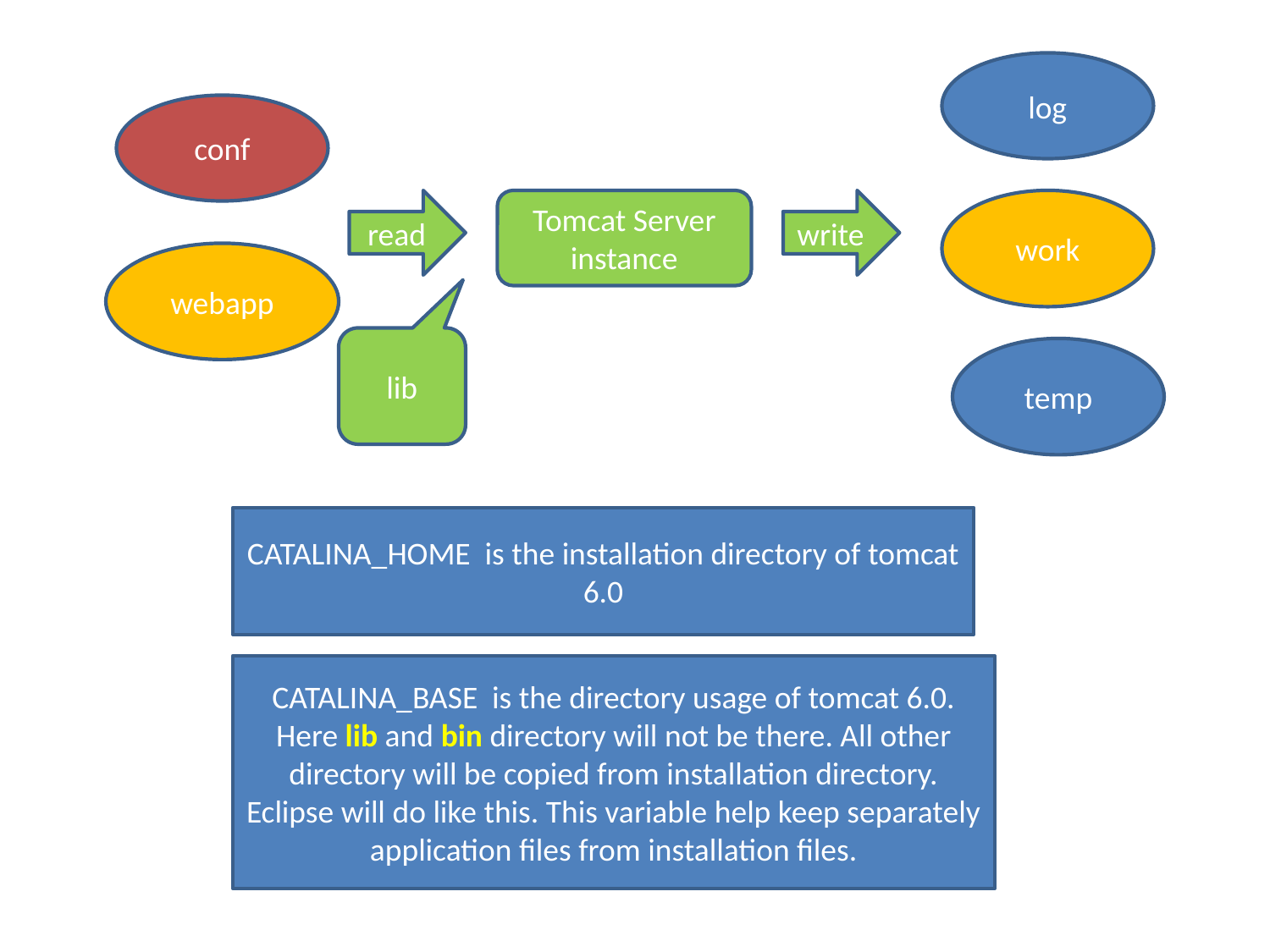

log
conf
read
Tomcat Server
instance
write
work
webapp
lib
temp
CATALINA_HOME  is the installation directory of tomcat 6.0
CATALINA_BASE  is the directory usage of tomcat 6.0. Here lib and bin directory will not be there. All other directory will be copied from installation directory.
Eclipse will do like this. This variable help keep separately application files from installation files.